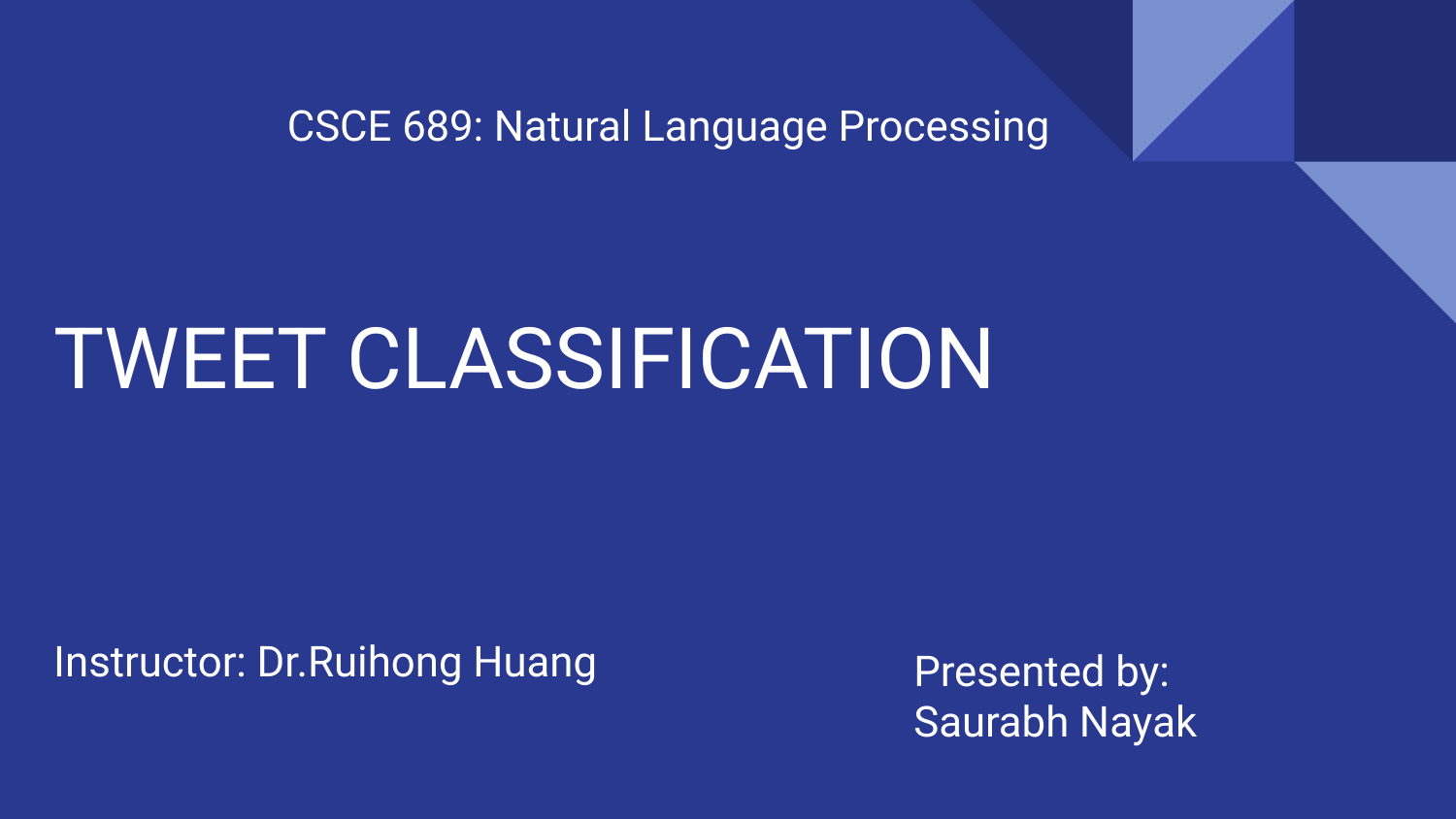

CSCE 689: Natural Language Processing
# TWEET CLASSIFICATION
Instructor: Dr.Ruihong Huang

Presented by:
Saurabh Nayak